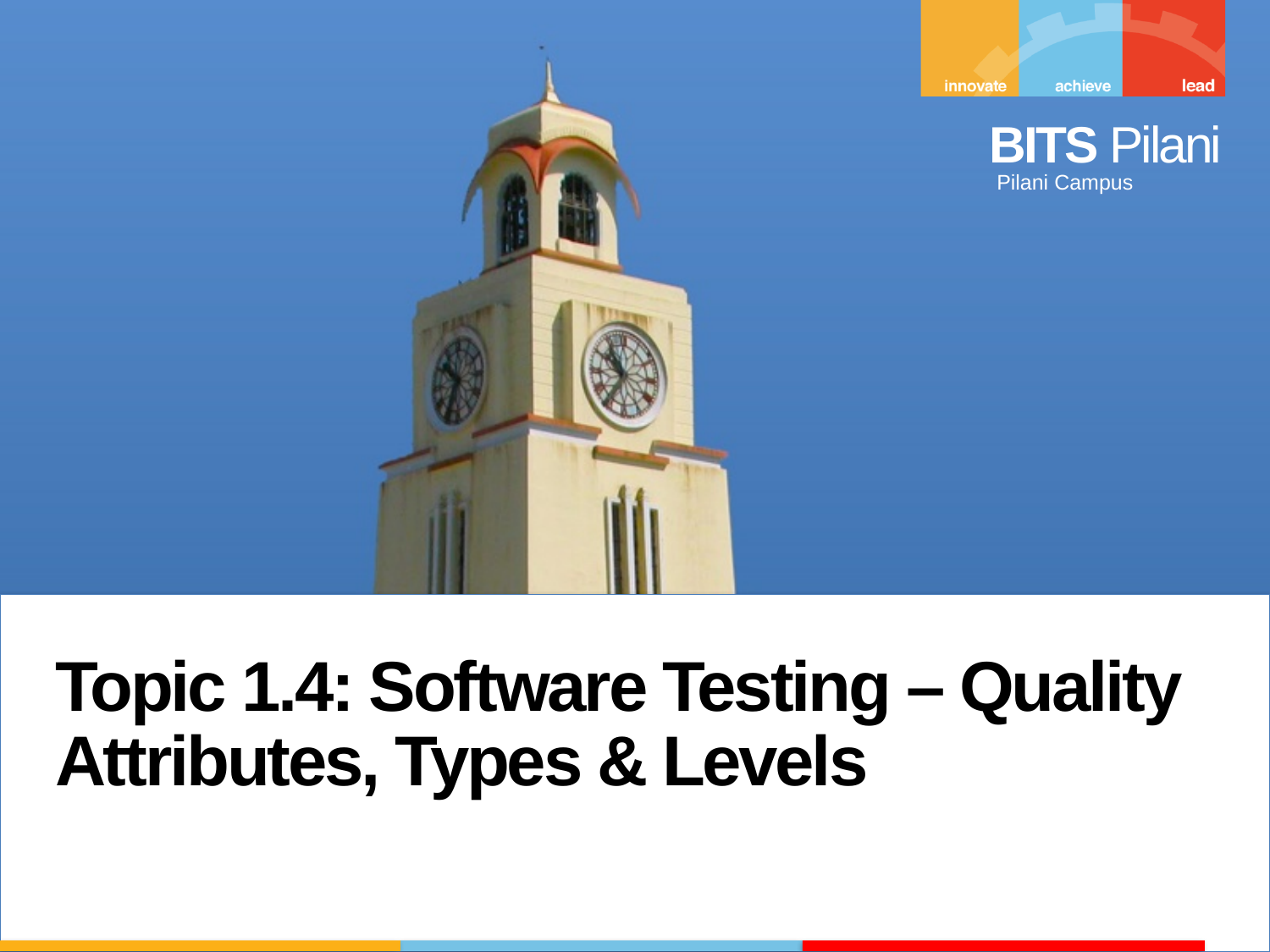

Topic 1.4: Software Testing – Quality Attributes, Types & Levels